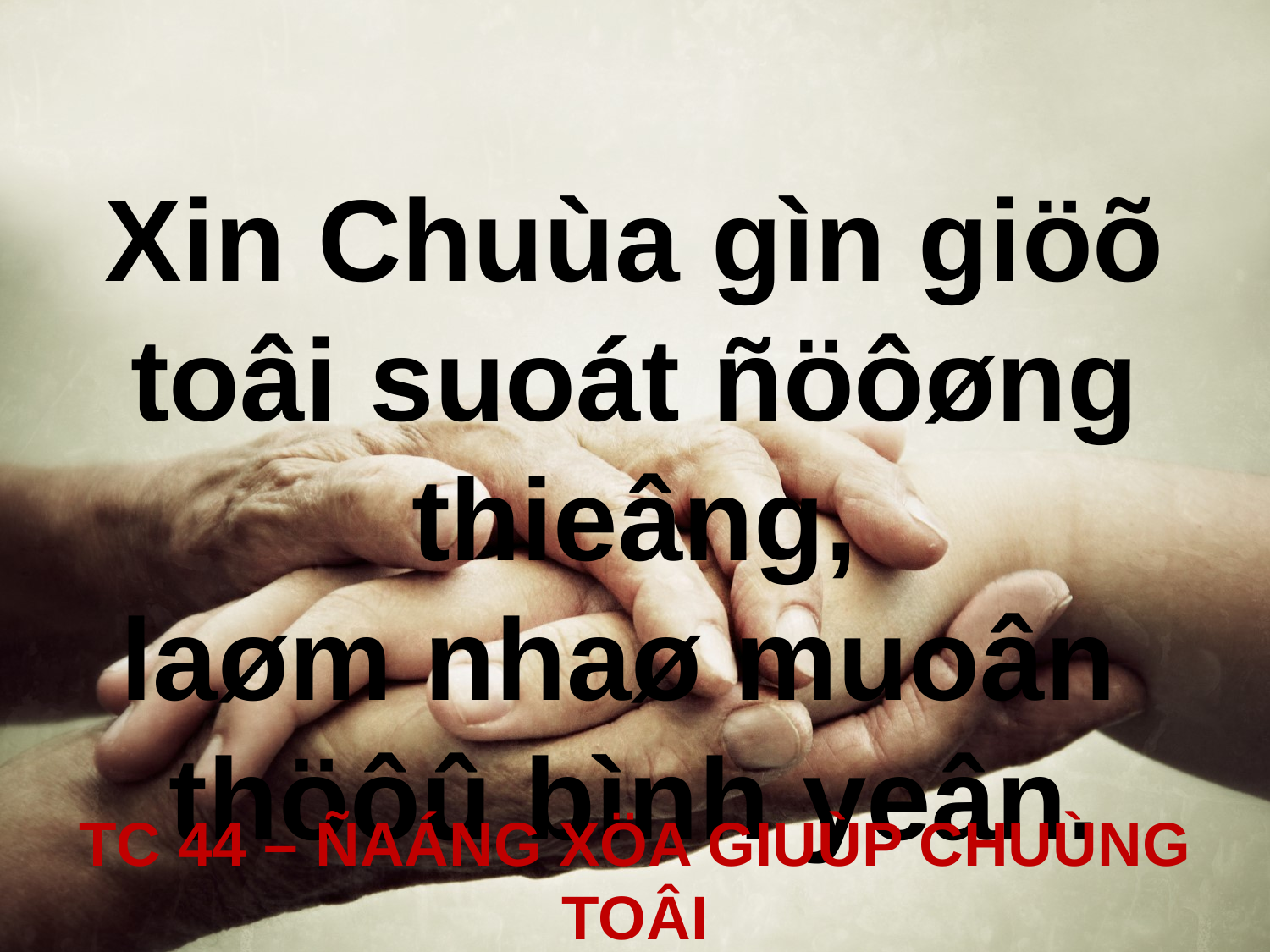

Xin Chuùa gìn giöõ toâi suoát ñöôøng thieâng,
laøm nhaø muoân
thöôû bình yeân.
TC 44 – ÑAÁNG XÖA GIUÙP CHUÙNG TOÂI